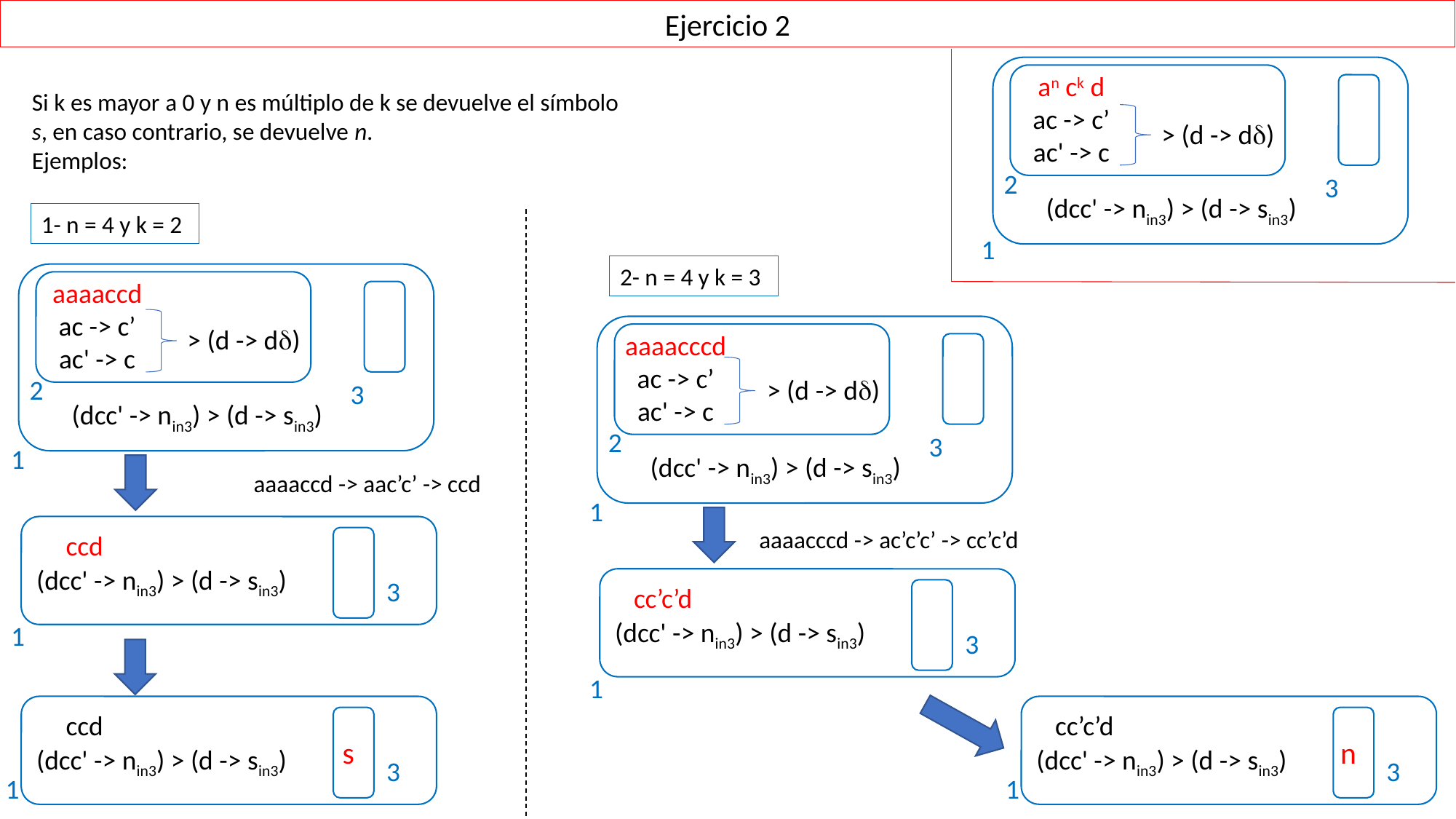

Ejercicio 2

an ck d
ac -> c’
ac' -> c

Si k es mayor a 0 y n es múltiplo de k se devuelve el símbolo s, en caso contrario, se devuelve n.
Ejemplos:

> (d -> dδ)
2
3
(dcc' -> nin3) > (d -> sin3)
1- n = 4 y k = 2
1
2- n = 4 y k = 3

aaaaccd
ac -> c’
ac' -> c

> (d -> dδ)
aaaacccd
ac -> c’
ac' -> c

> (d -> dδ)
2
3
(dcc' -> nin3) > (d -> sin3)
2
3
1
(dcc' -> nin3) > (d -> sin3)

aaaaccd -> aac’c’ -> ccd
1

aaaacccd -> ac’c’c’ -> cc’c’d
ccd

(dcc' -> nin3) > (d -> sin3)

3
cc’c’d

(dcc' -> nin3) > (d -> sin3)
1
3

1

ccd
cc’c’d

s
n
(dcc' -> nin3) > (d -> sin3)
(dcc' -> nin3) > (d -> sin3)
3
3
1
1